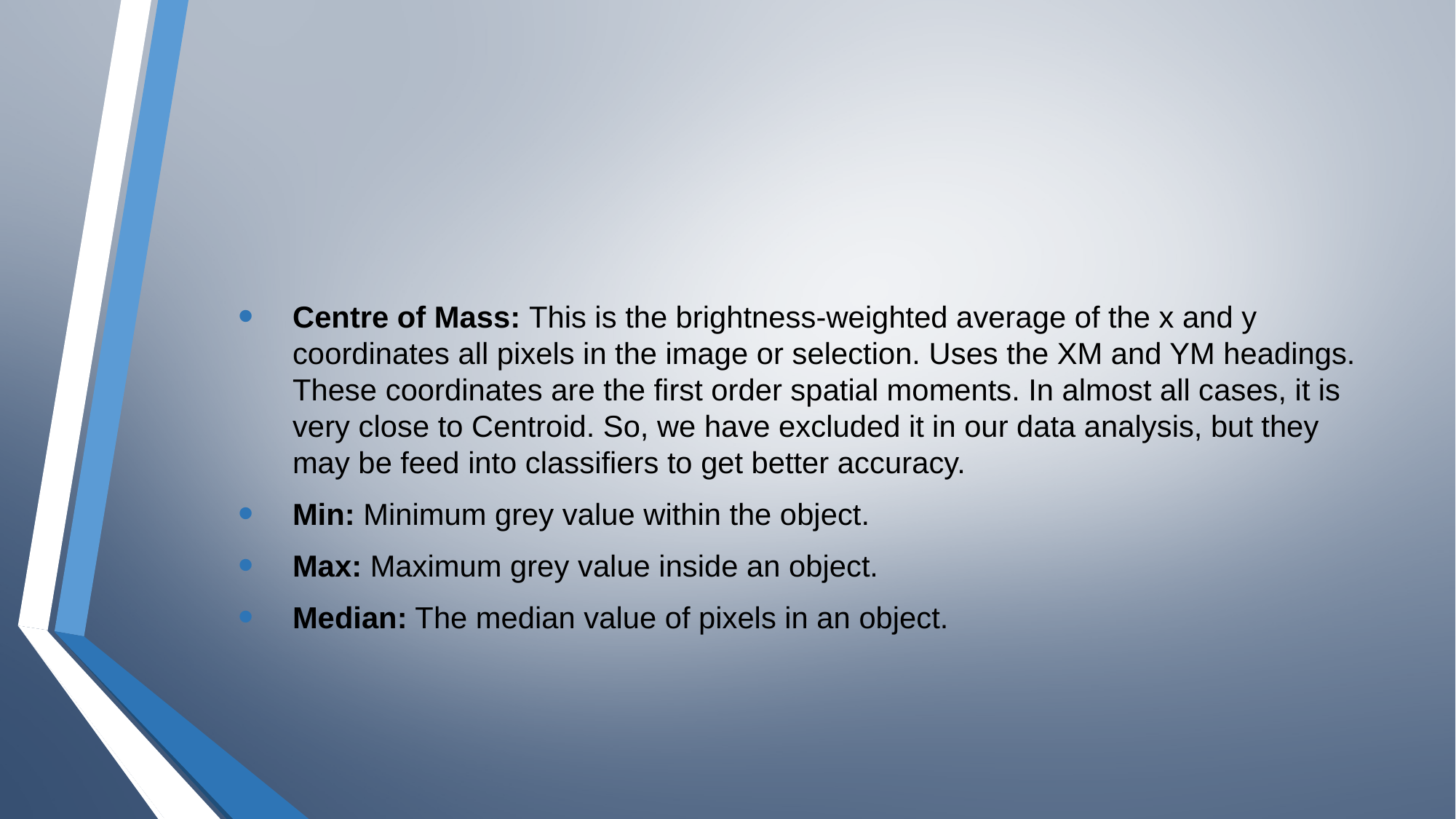

Centre of Mass: This is the brightness-weighted average of the x and y coordinates all pixels in the image or selection. Uses the XM and YM headings. These coordinates are the first order spatial moments. In almost all cases, it is very close to Centroid. So, we have excluded it in our data analysis, but they may be feed into classifiers to get better accuracy.
Min: Minimum grey value within the object.
Max: Maximum grey value inside an object.
Median: The median value of pixels in an object.